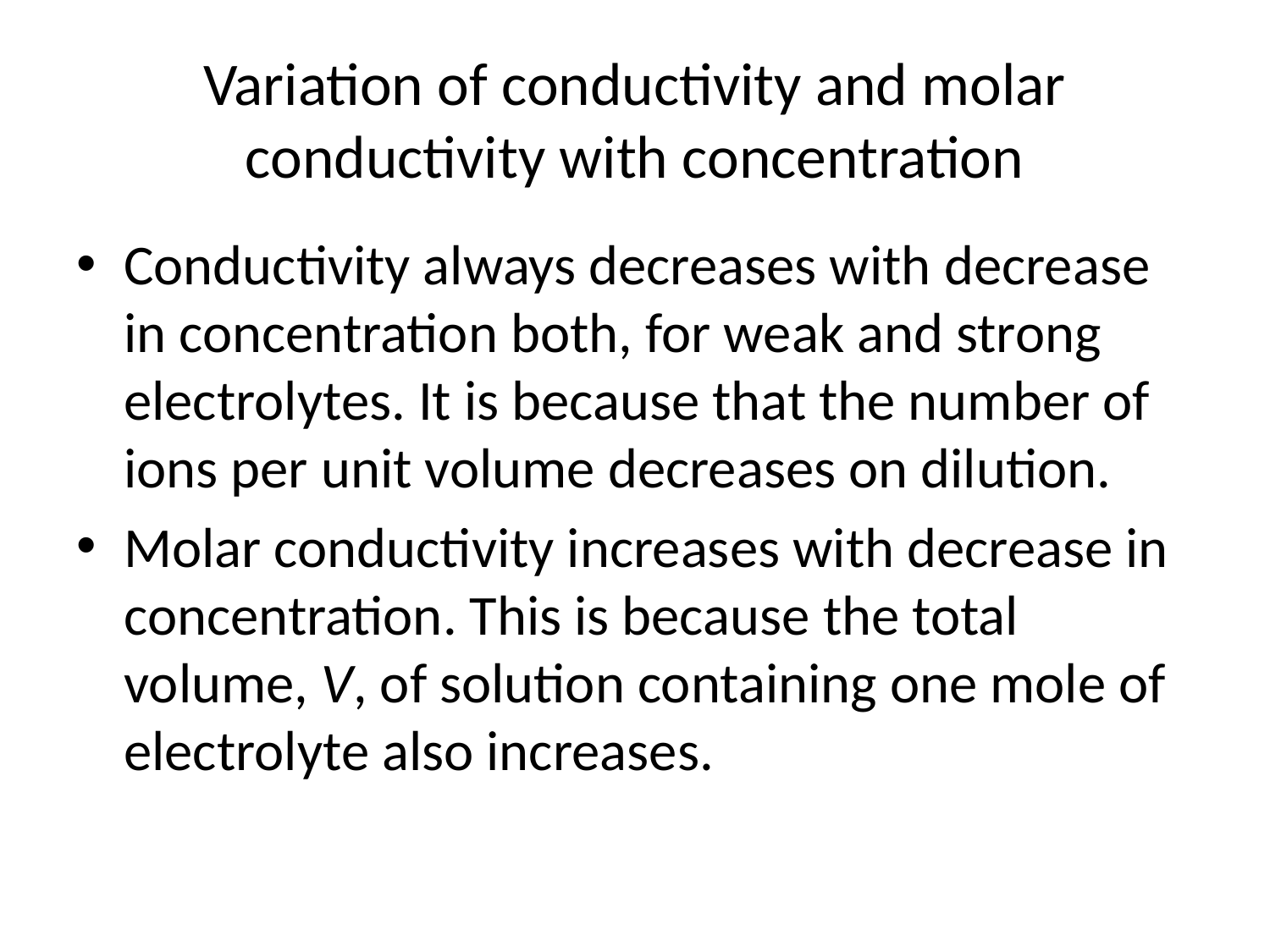

# Variation of conductivity and molar conductivity with concentration
Conductivity always decreases with decrease in concentration both, for weak and strong electrolytes. It is because that the number of ions per unit volume decreases on dilution.
Molar conductivity increases with decrease in concentration. This is because the total volume, V, of solution containing one mole of electrolyte also increases.